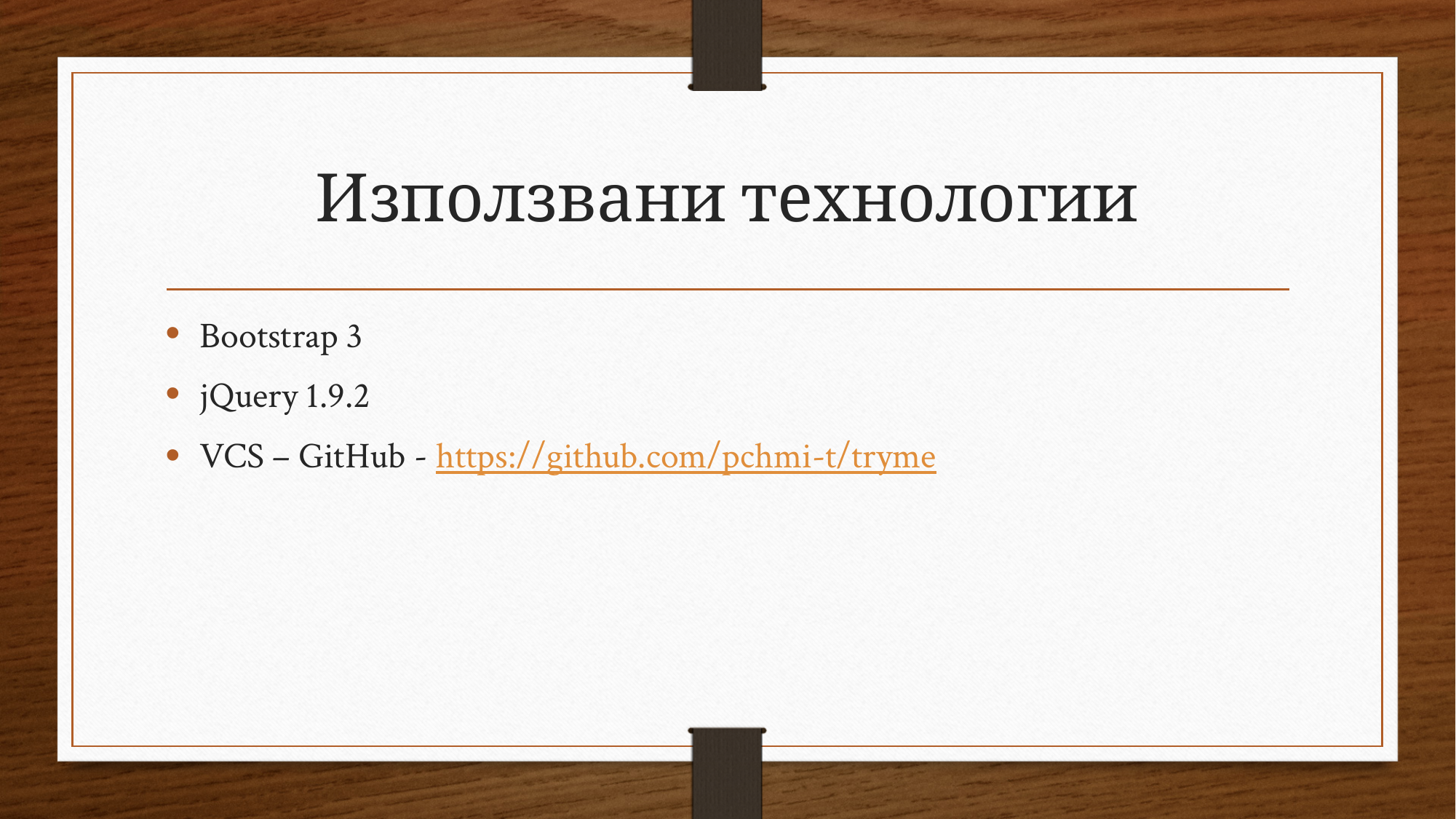

# Използвани технологии
Bootstrap 3
jQuery 1.9.2
VCS – GitHub - https://github.com/pchmi-t/tryme